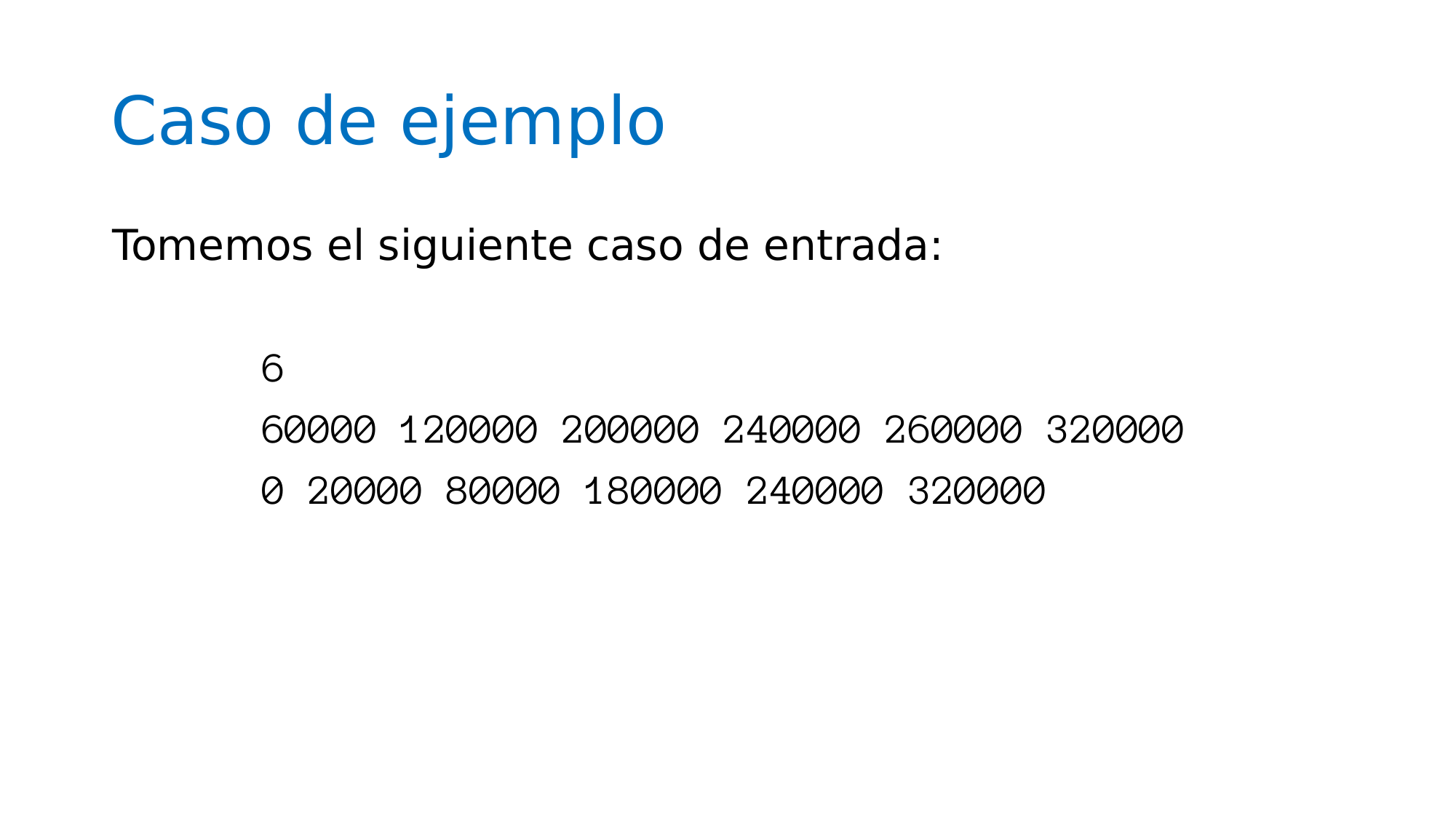

# Caso de ejemplo
Tomemos el siguiente caso de entrada:

6
60000 120000 200000 240000 260000 320000
0 20000 80000 180000 240000 320000